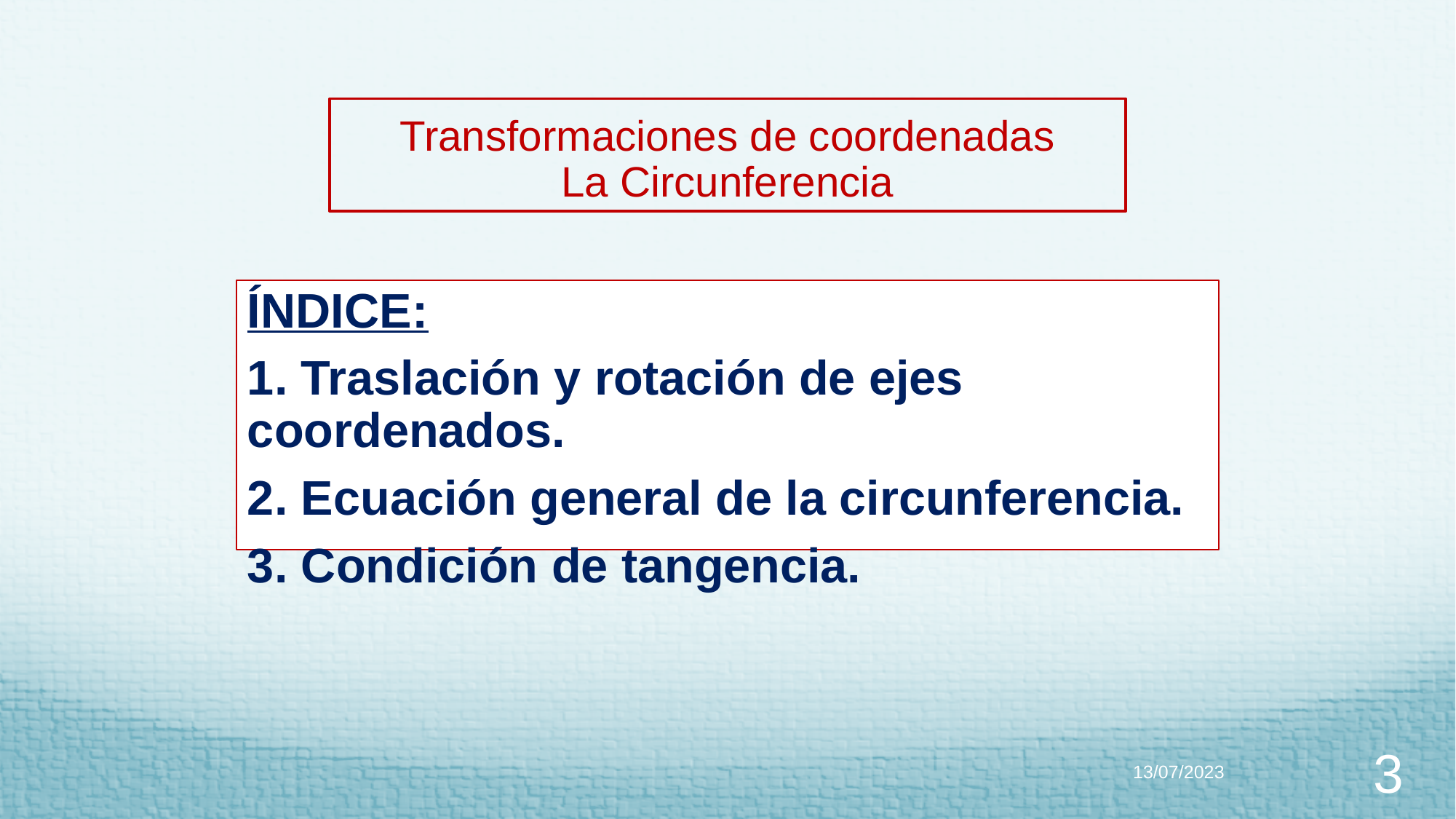

Transformaciones de coordenadas
La Circunferencia
ÍNDICE:
1. Traslación y rotación de ejes coordenados.
2. Ecuación general de la circunferencia.
3. Condición de tangencia.

13/07/2023
3